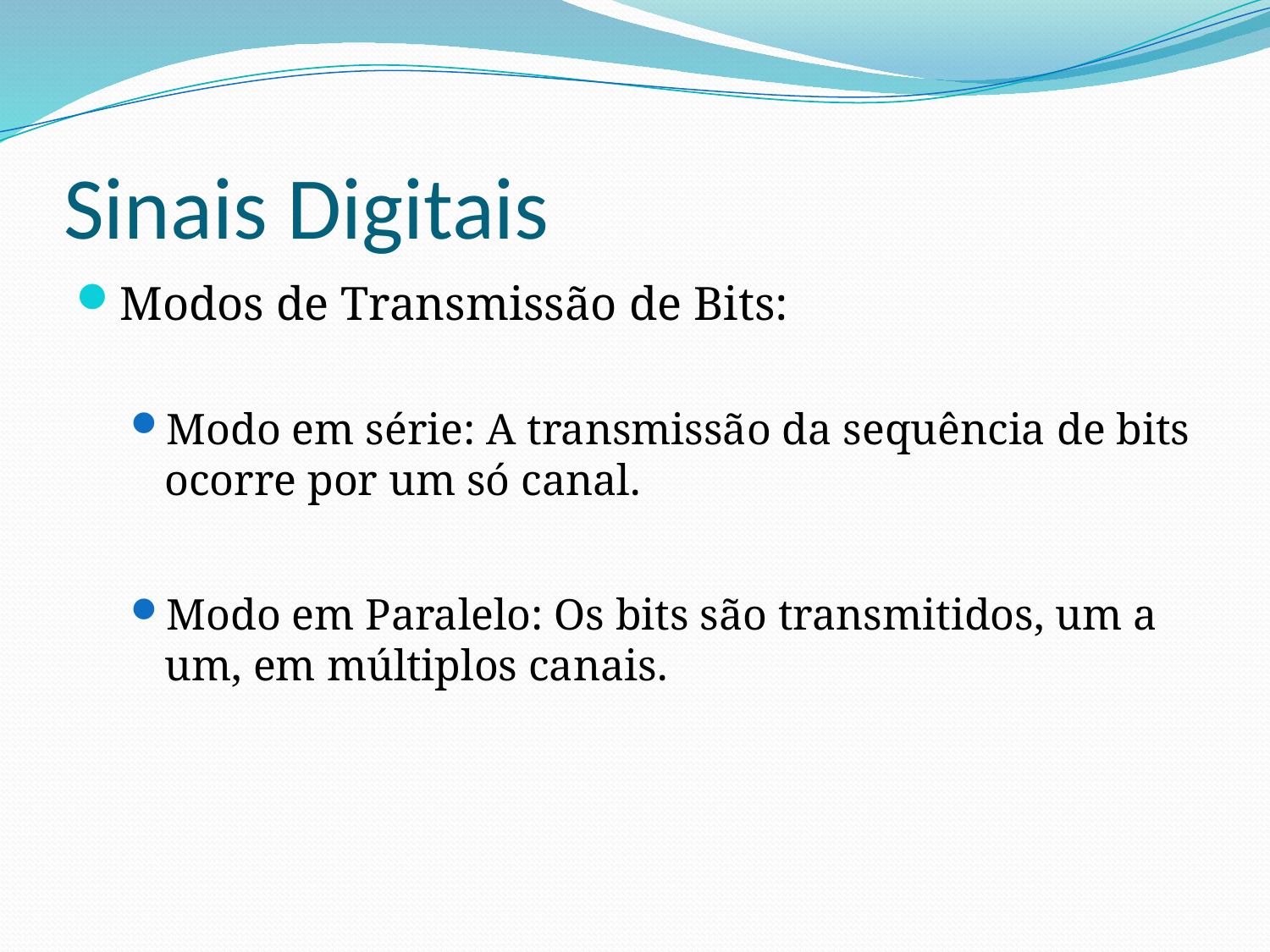

# Sinais Digitais
Modos de Transmissão de Bits:

Modo em série: A transmissão da sequência de bits ocorre por um só canal.

Modo em Paralelo: Os bits são transmitidos, um a um, em múltiplos canais.